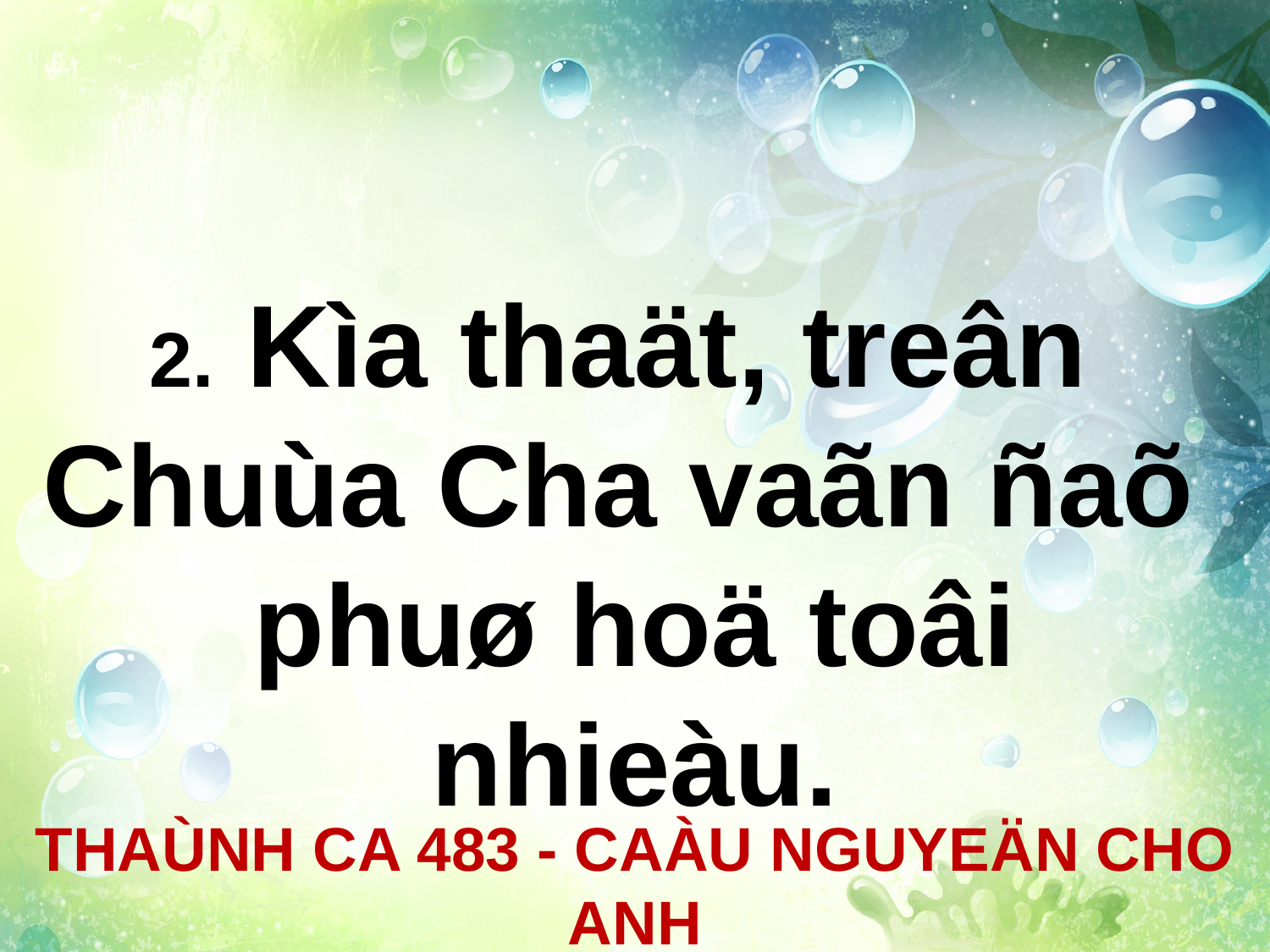

2. Kìa thaät, treân
Chuùa Cha vaãn ñaõ
phuø hoä toâi nhieàu.
THAÙNH CA 483 - CAÀU NGUYEÄN CHO ANH